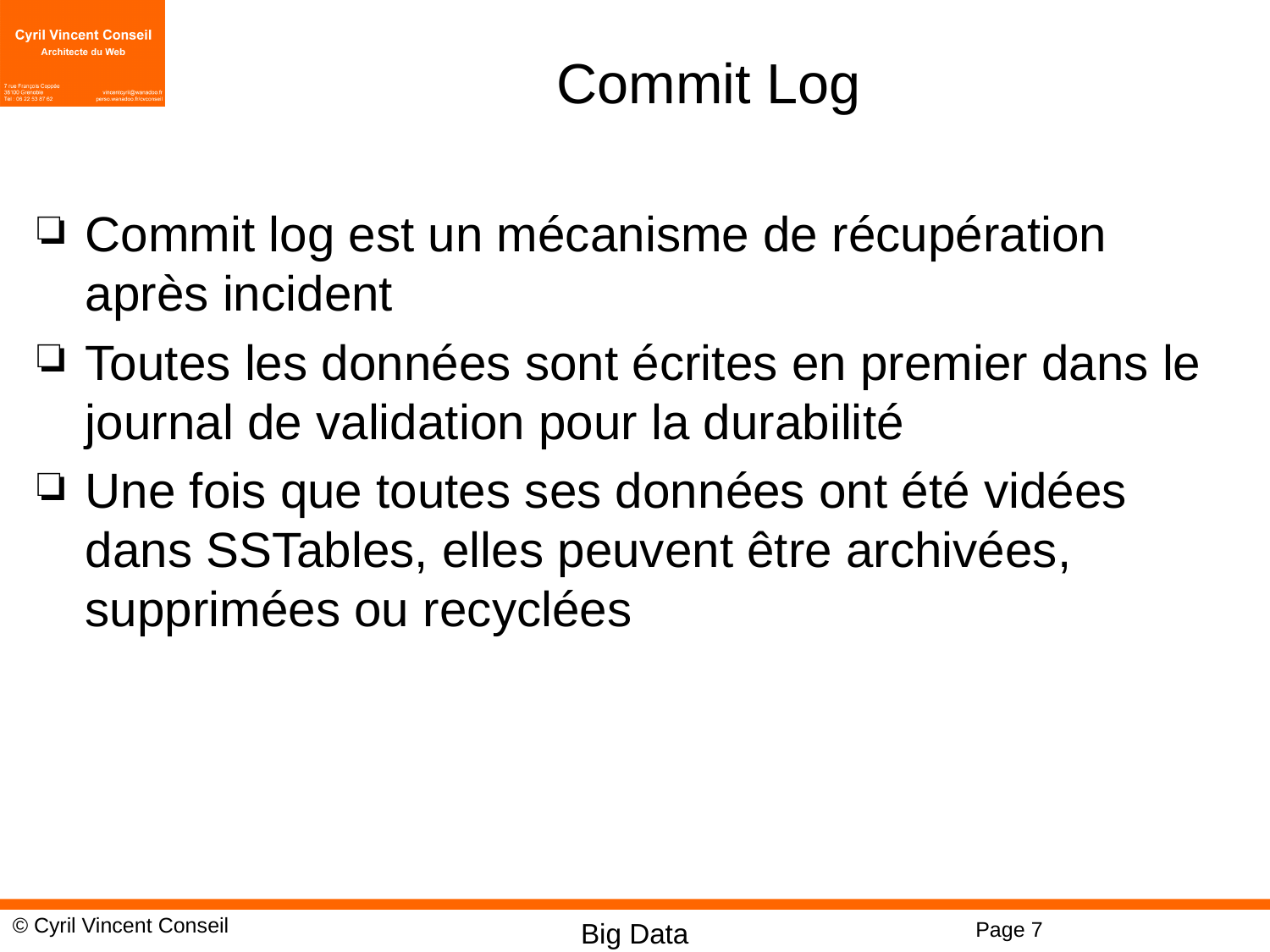

# Commit Log
Commit log est un mécanisme de récupération après incident
Toutes les données sont écrites en premier dans le journal de validation pour la durabilité
Une fois que toutes ses données ont été vidées dans SSTables, elles peuvent être archivées, supprimées ou recyclées